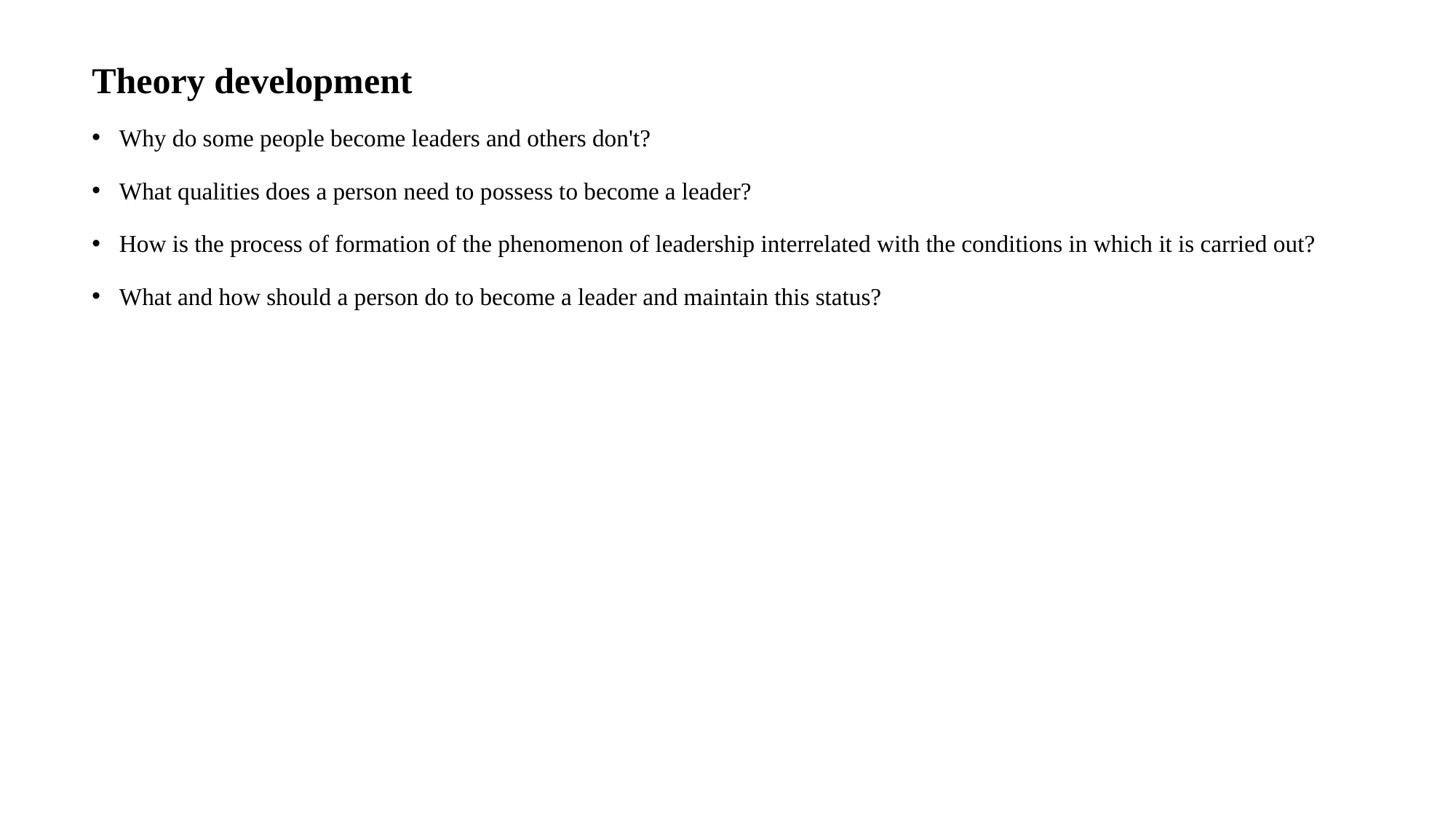

# Theory development
Why do some people become leaders and others don't?
What qualities does a person need to possess to become a leader?
How is the process of formation of the phenomenon of leadership interrelated with the conditions in which it is carried out?
What and how should a person do to become a leader and maintain this status?